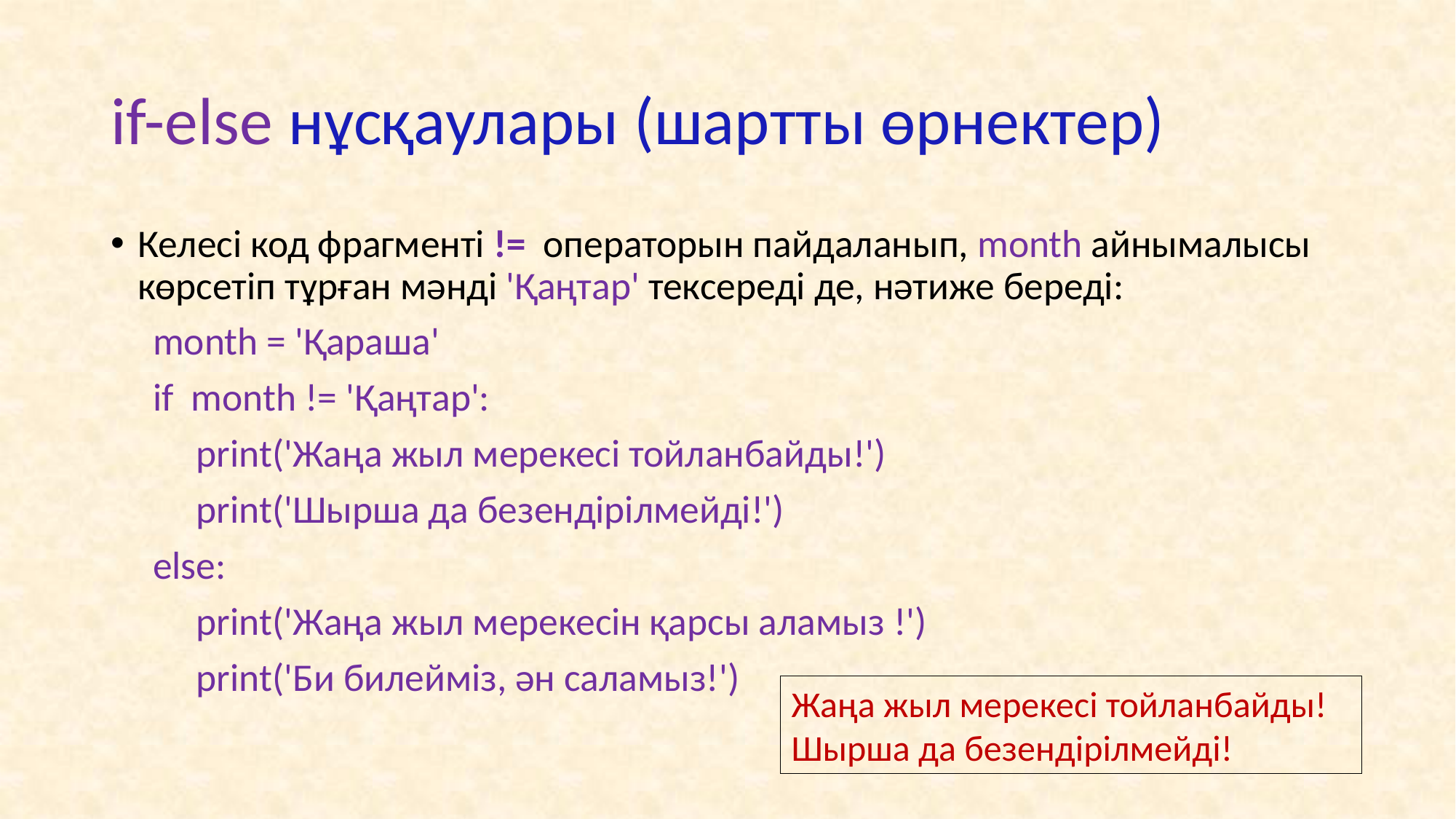

# if-else нұсқаулары (шартты өрнектер)
Келесі код фрагменті !=  операторын пайдаланып, month айнымалысы көрсетіп тұрған мәнді 'Қаңтар' тексереді де, нәтиже береді:
month = 'Қараша'
if  month != 'Қаңтар':
print('Жаңа жыл мерекесі тойланбайды!')
print('Шырша да безендірілмейді!')
else:
print('Жаңа жыл мерекесін қарсы аламыз !')
print('Би билейміз, ән саламыз!')

Жаңа жыл мерекесі тойланбайды!
Шырша да безендірілмейді!